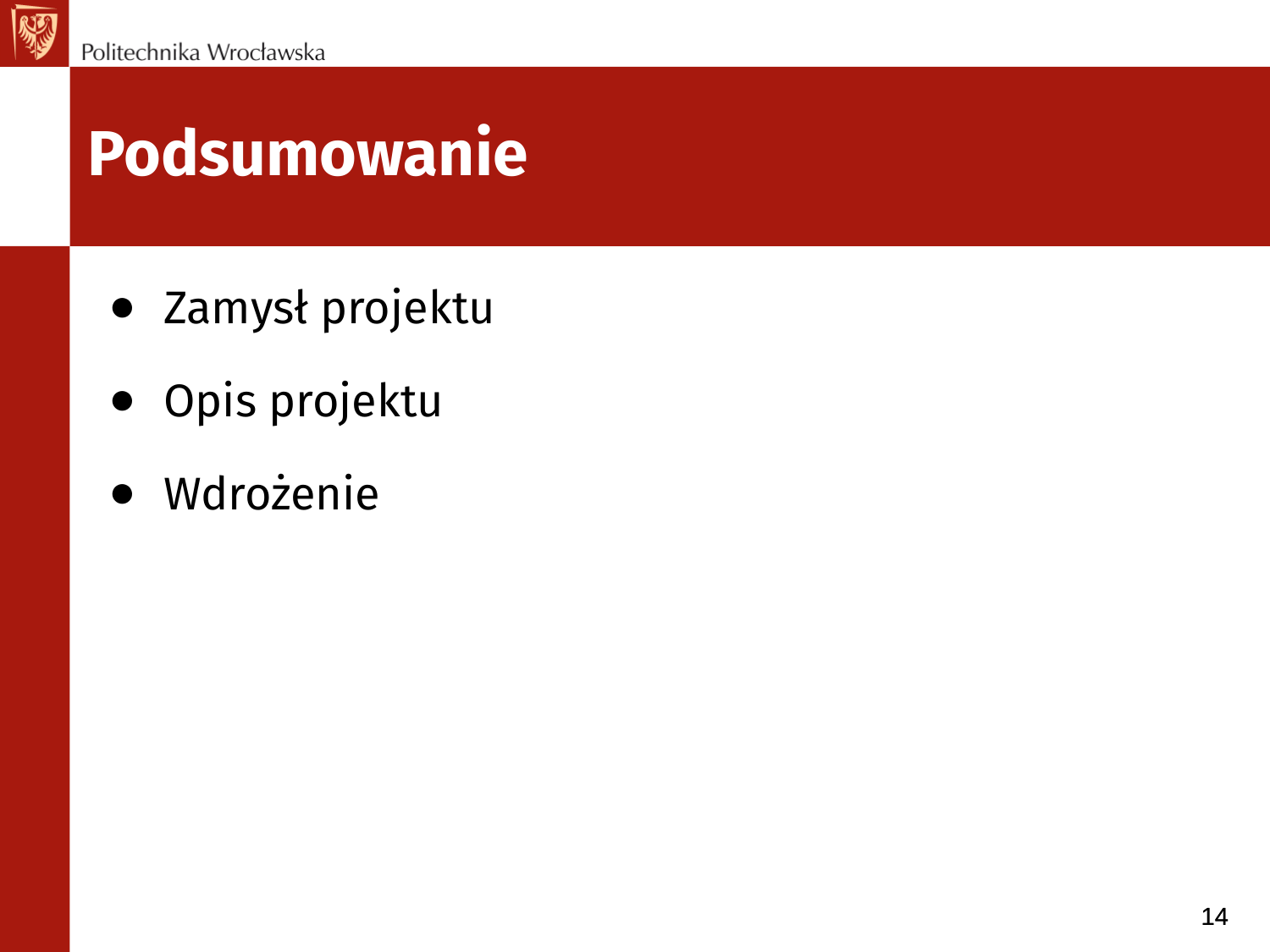

Podsumowanie
Zamysł projektu

Opis projektu

Wdrożenie

14
14